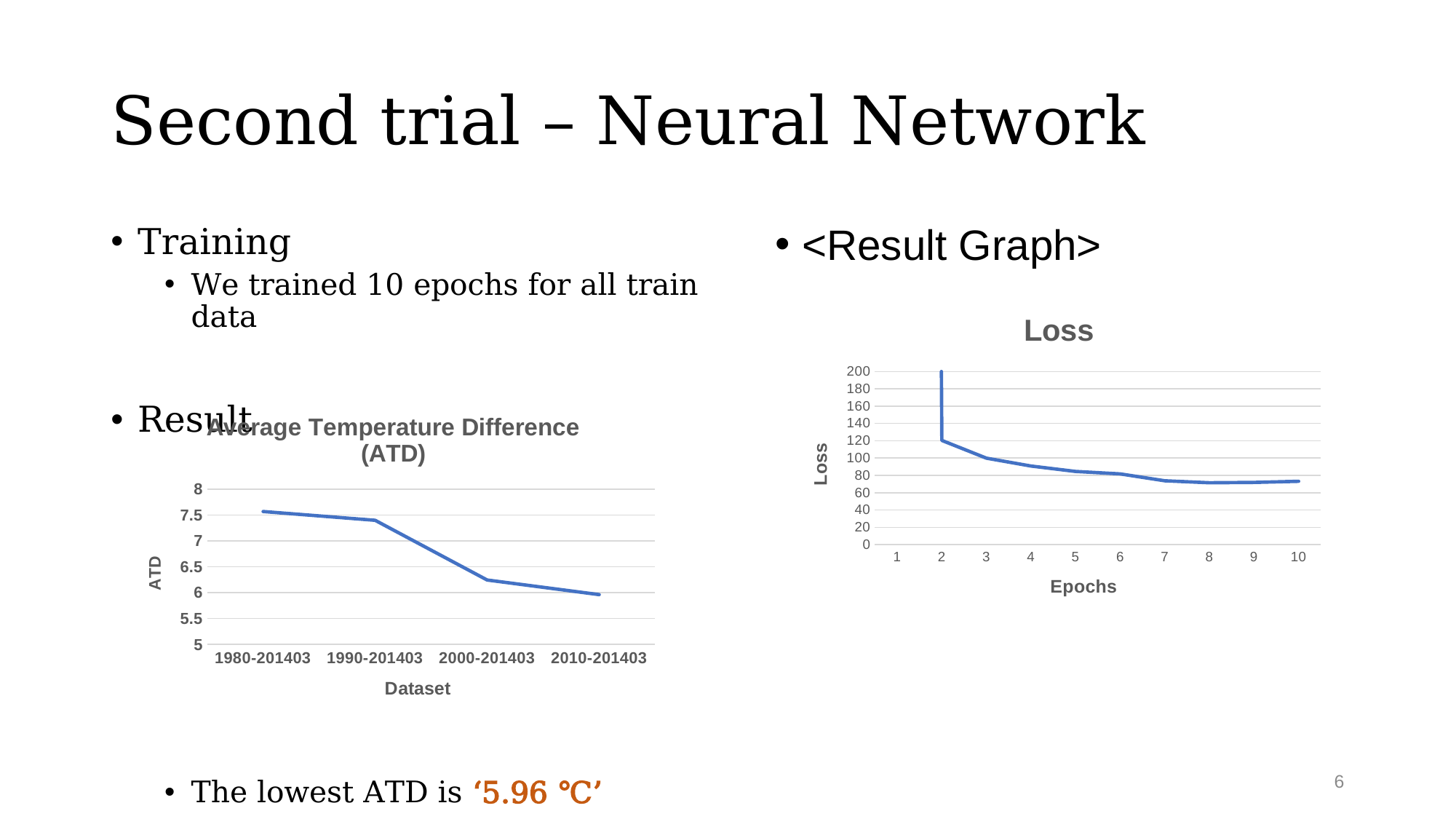

# Second trial – Neural Network
Training
We trained 10 epochs for all train data

Result

The lowest ATD is ‘5.96 ℃’
<Result Graph>

### Chart:

| Category | Loss |
|---|---|

### Chart: Average Temperature Difference (ATD)

| Category |  |
|---|---|
| 1980-201403 | 7.567897 |
| 1990-201403 | 7.398059 |
| 2000-201403 | 6.2441 |
| 2010-201403 | 5.96134 |
6